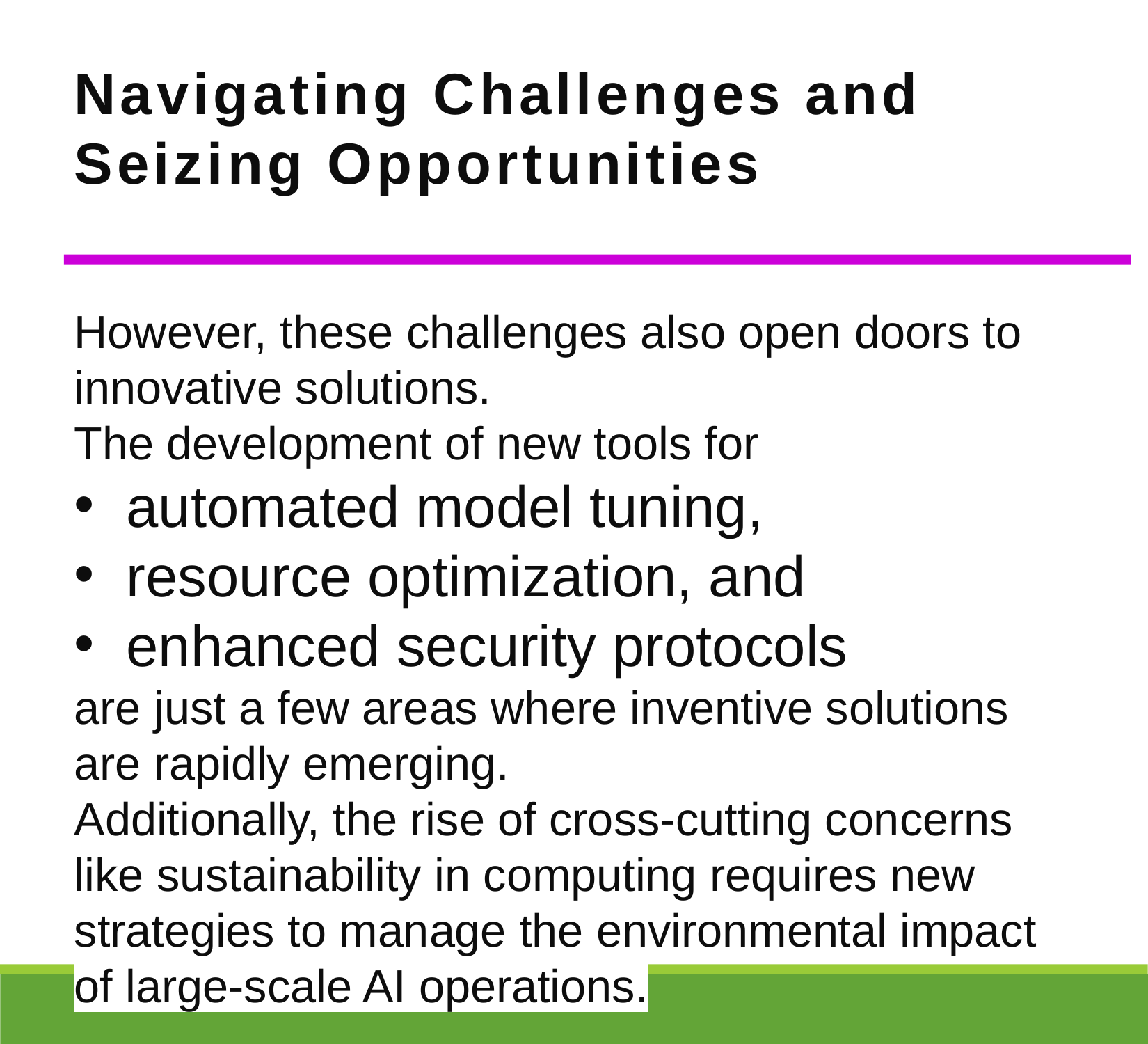

Navigating Challenges and
Seizing Opportunities

However, these challenges also open doors to innovative solutions.
The development of new tools for
automated model tuning,
resource optimization, and
enhanced security protocols
are just a few areas where inventive solutions are rapidly emerging.
Additionally, the rise of cross-cutting concerns like sustainability in computing requires new strategies to manage the environmental impact of large-scale AI operations.